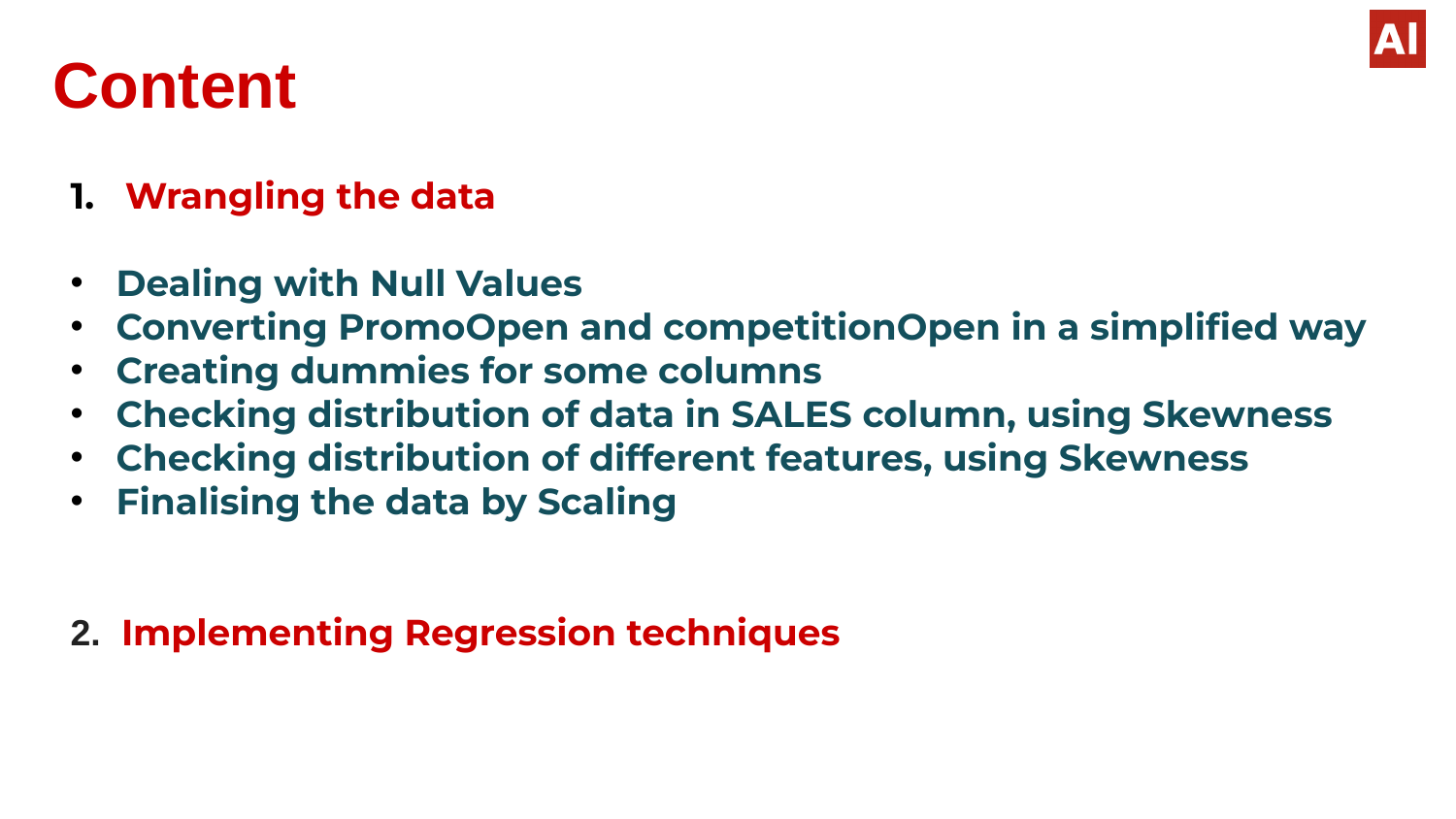

# Content
Wrangling the data

Dealing with Null Values
Converting PromoOpen and competitionOpen in a simplified way
Creating dummies for some columns
Checking distribution of data in SALES column, using Skewness
Checking distribution of different features, using Skewness
Finalising the data by Scaling

2.  Implementing Regression techniques